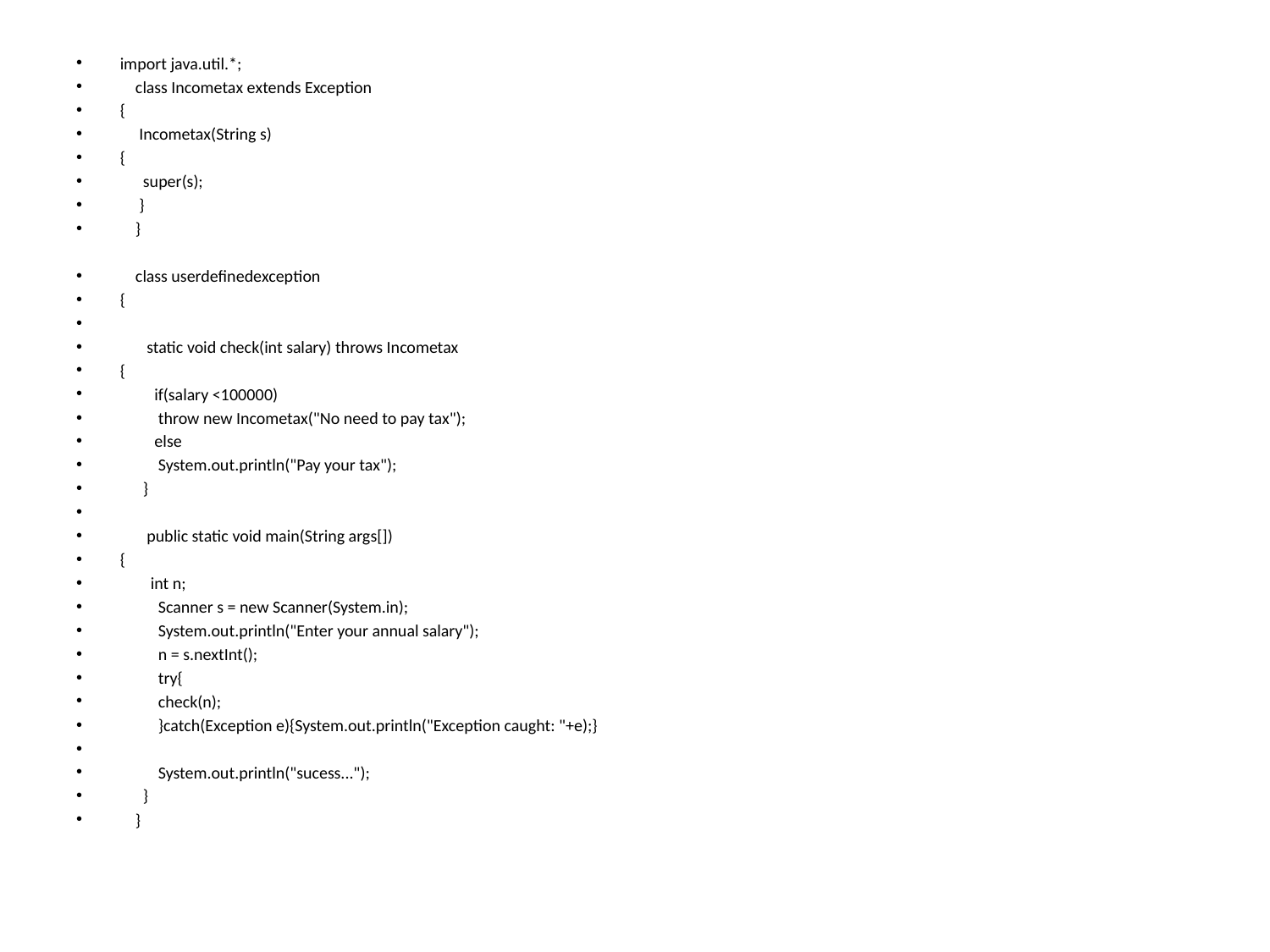

import java.util.*;
    class Incometax extends Exception
{
     Incometax(String s)
{
      super(s);
     }
    }

    class userdefinedexception
{

       static void check(int salary) throws Incometax
{
         if(salary <100000)
          throw new Incometax("No need to pay tax");
         else
          System.out.println("Pay your tax");
      }

       public static void main(String args[])
{
        int n;
	Scanner s = new Scanner(System.in);
	System.out.println("Enter your annual salary");
	n = s.nextInt();
          try{
          check(n);
          }catch(Exception e){System.out.println("Exception caught: "+e);}

          System.out.println("sucess...");
      }
    }